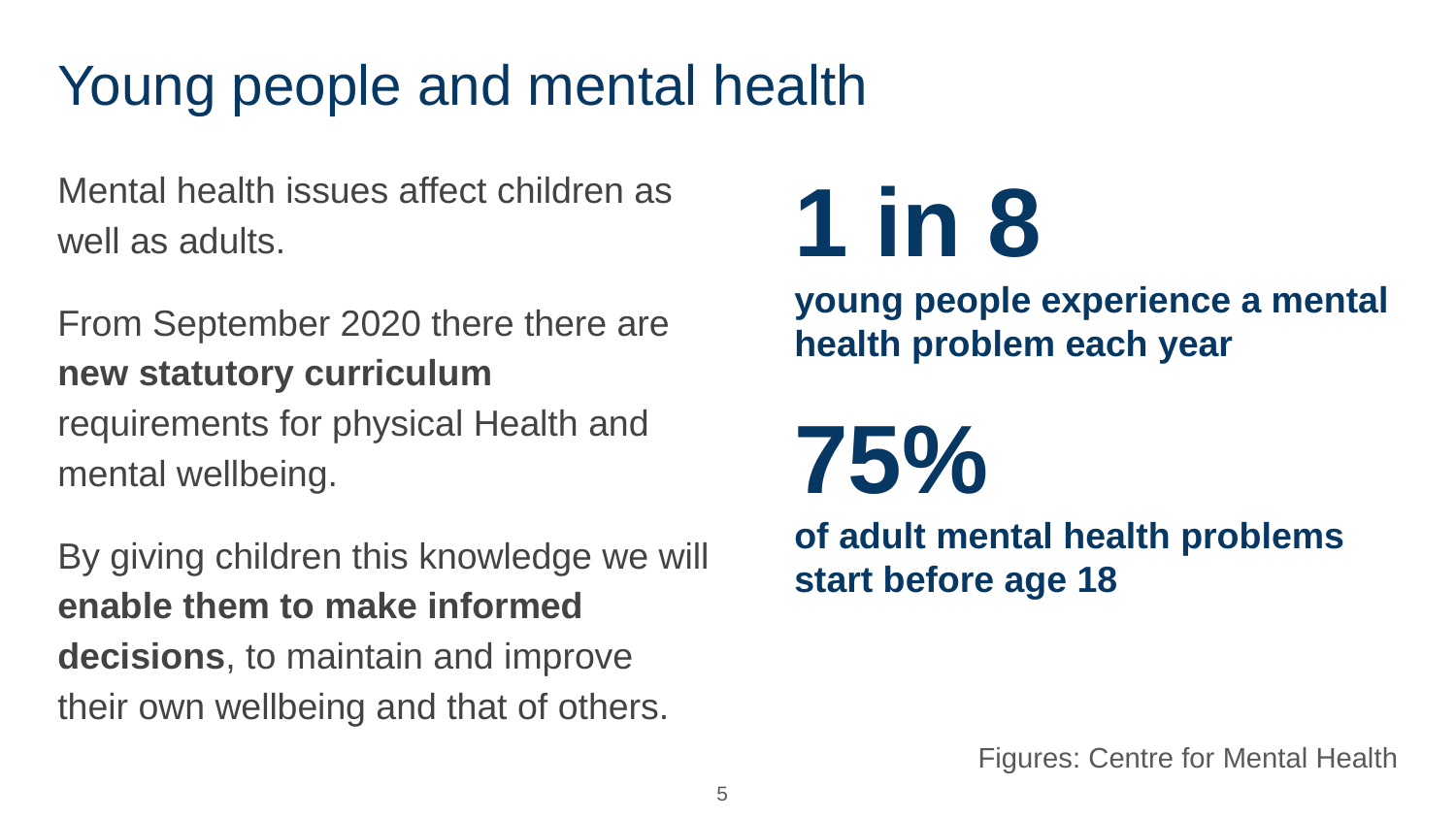

# Young people and mental health

Mental health issues affect children as well as adults.
From September 2020 there there are new statutory curriculum requirements for physical Health and mental wellbeing.
By giving children this knowledge we will enable them to make informed decisions, to maintain and improve their own wellbeing and that of others.
1 in 8
young people experience a mental health problem each year
75%
of adult mental health problems start before age 18

Figures: Centre for Mental Health

5